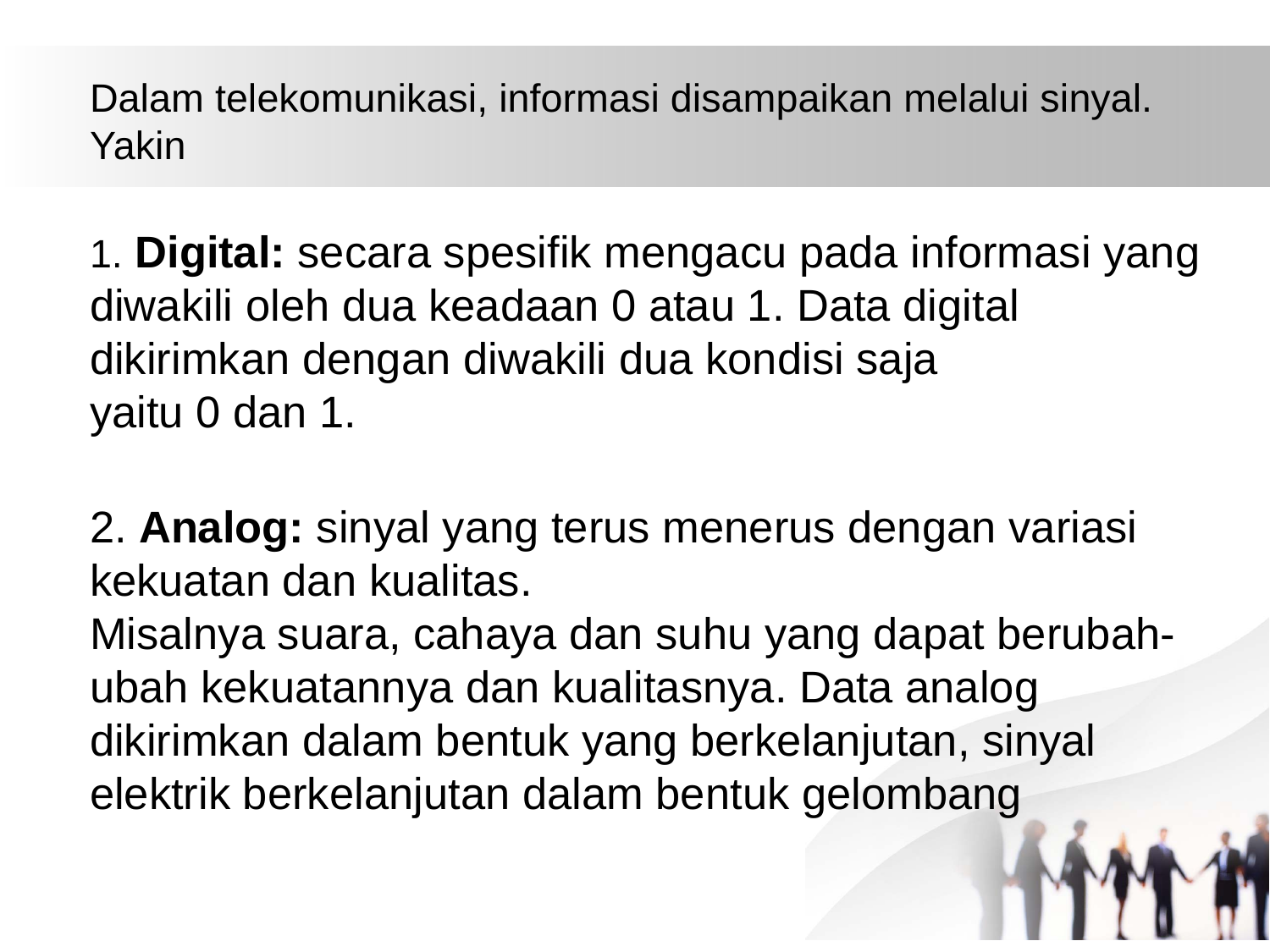

Dalam telekomunikasi, informasi disampaikan melalui sinyal. Yakin
1. Digital: secara spesifik mengacu pada informasi yang diwakili oleh dua keadaan 0 atau 1. Data digital dikirimkan dengan diwakili dua kondisi saja
yaitu 0 dan 1.
2. Analog: sinyal yang terus menerus dengan variasi kekuatan dan kualitas.
Misalnya suara, cahaya dan suhu yang dapat berubah-ubah kekuatannya dan kualitasnya. Data analog dikirimkan dalam bentuk yang berkelanjutan, sinyal elektrik berkelanjutan dalam bentuk gelombang